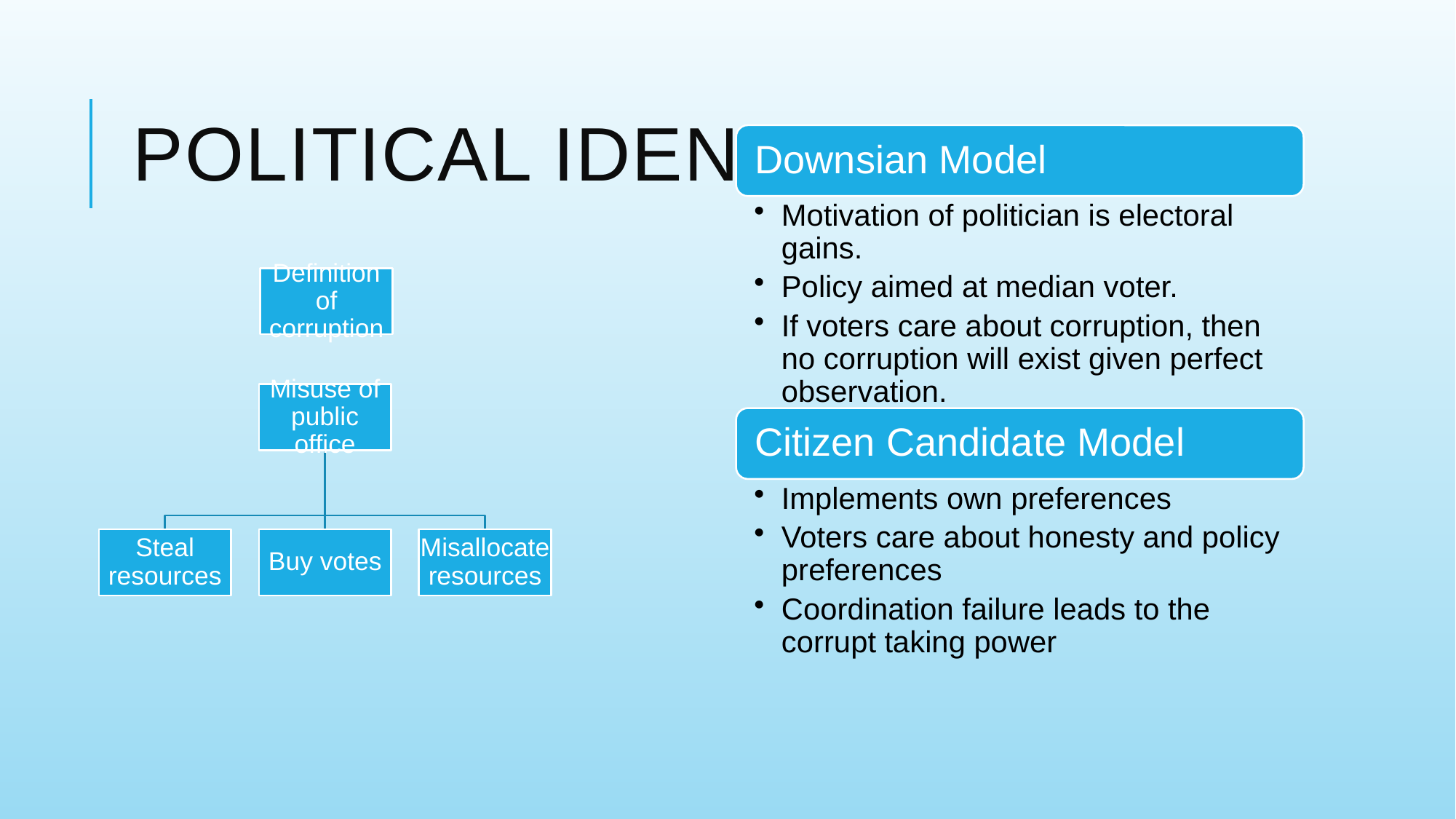

# Political Identity
Downsian Model
Motivation of politician is electoral gains.
Policy aimed at median voter.
If voters care about corruption, then no corruption will exist given perfect observation.

Citizen Candidate Model
Implements own preferences
Voters care about honesty and policy preferences
Coordination failure leads to the corrupt taking power
Definition of corruption
Misuse of public office
Steal resources
Buy votes
Misallocate resources